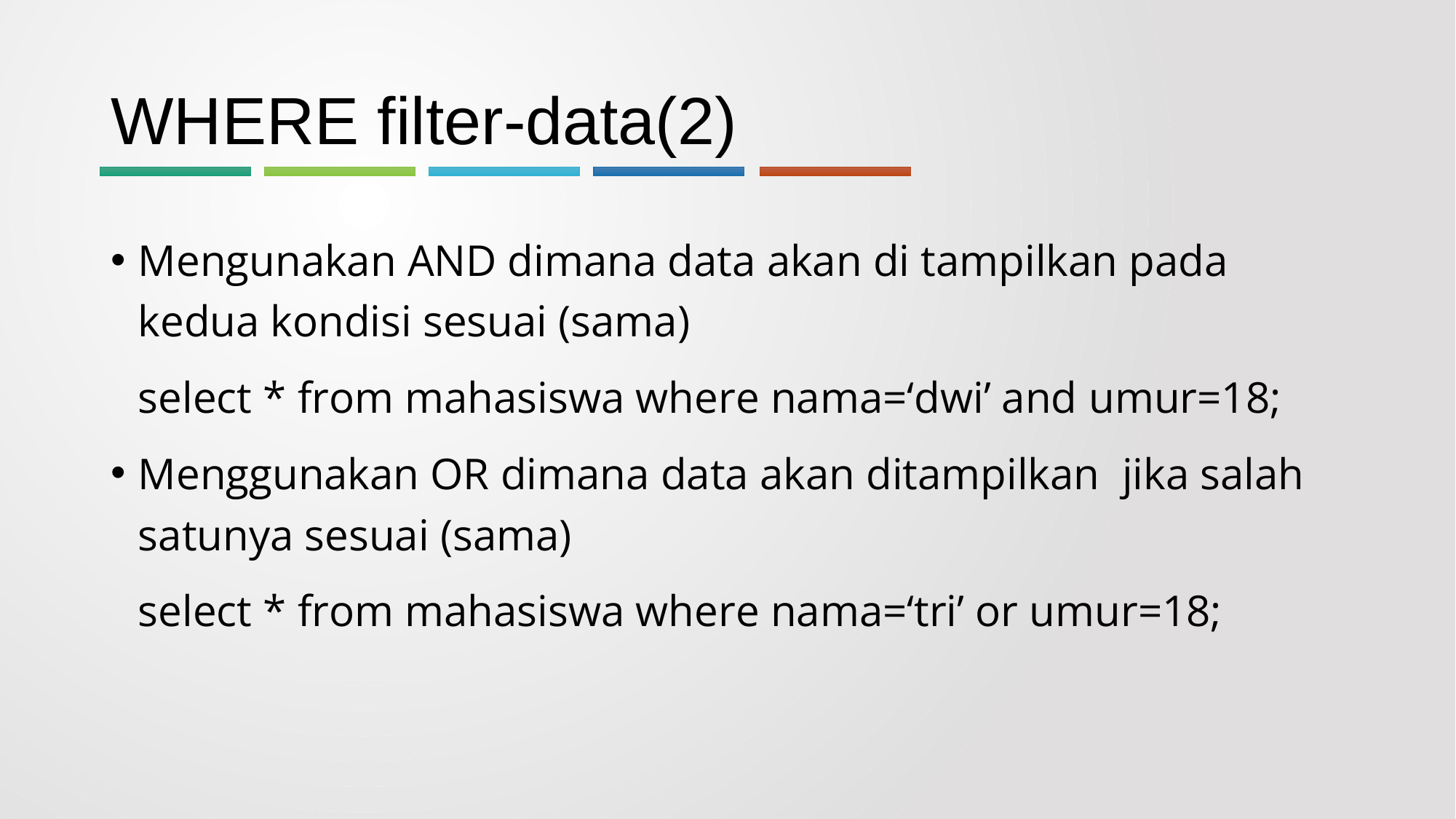

# WHERE filter-data(2)
Mengunakan AND dimana data akan di tampilkan pada kedua kondisi sesuai (sama)
	select * from mahasiswa where nama=‘dwi’ and umur=18;
Menggunakan OR dimana data akan ditampilkan  jika salah satunya sesuai (sama)
	select * from mahasiswa where nama=‘tri’ or umur=18;